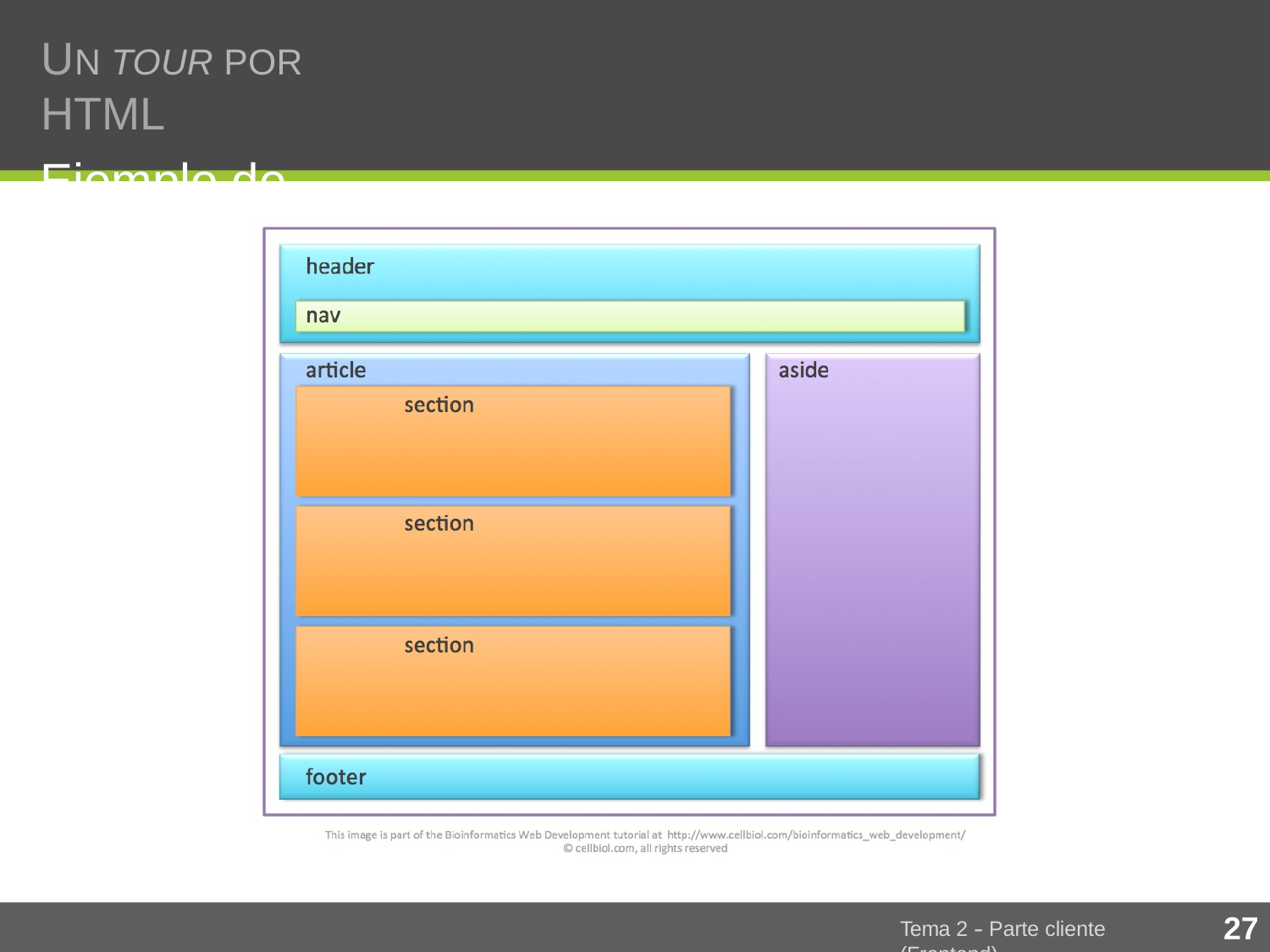

# UN TOUR POR HTML
Ejemplo de layout

27
Tema 2 -­‐ Parte cliente (Frontend)